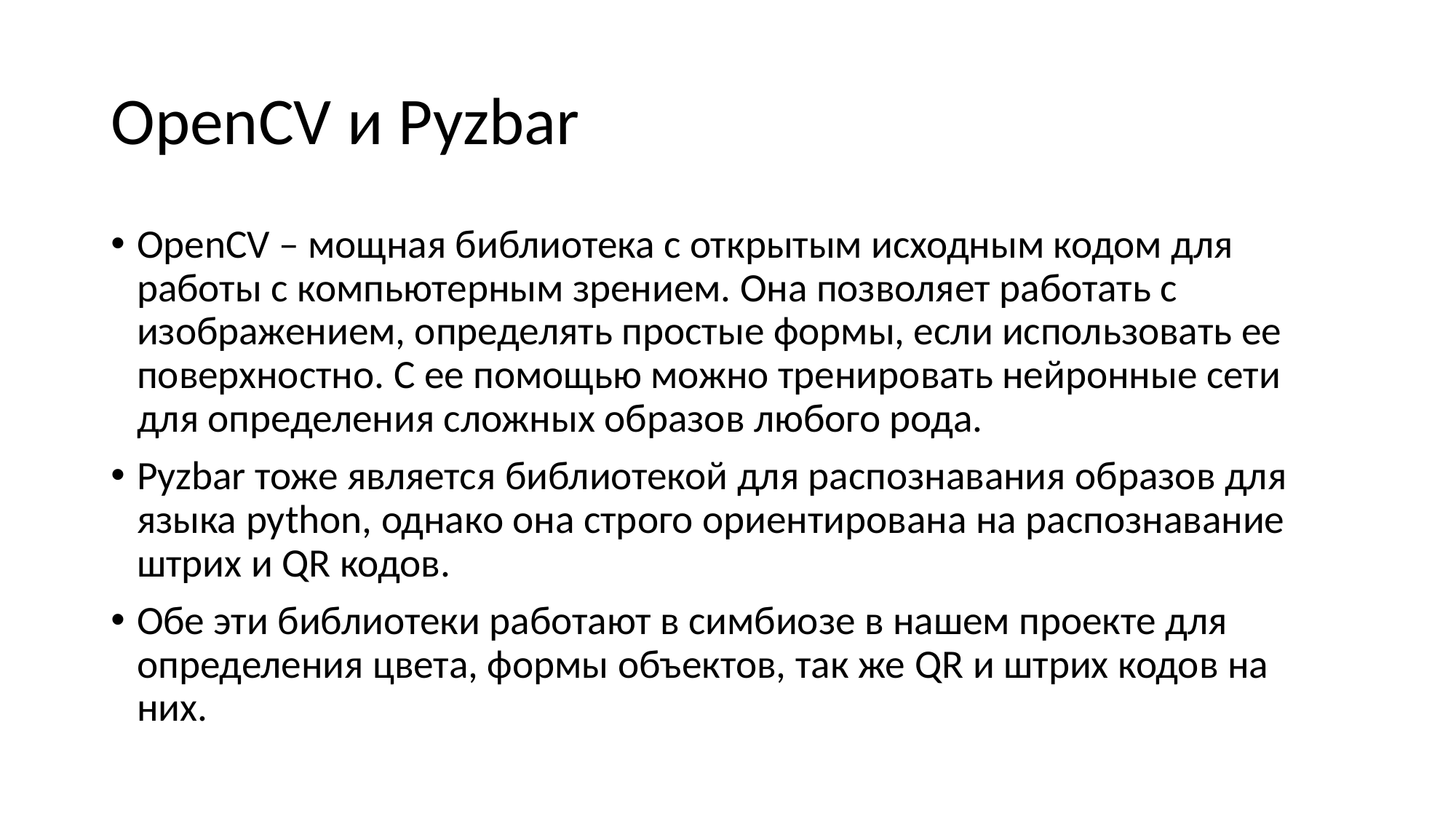

# OpenCV и Pyzbar
OpenCV – мощная библиотека с открытым исходным кодом для работы с компьютерным зрением. Она позволяет работать с изображением, определять простые формы, если использовать ее поверхностно. С ее помощью можно тренировать нейронные сети для определения сложных образов любого рода.
Pyzbar тоже является библиотекой для распознавания образов для языка python, однако она строго ориентирована на распознавание штрих и QR кодов.
Обе эти библиотеки работают в симбиозе в нашем проекте для определения цвета, формы объектов, так же QR и штрих кодов на них.